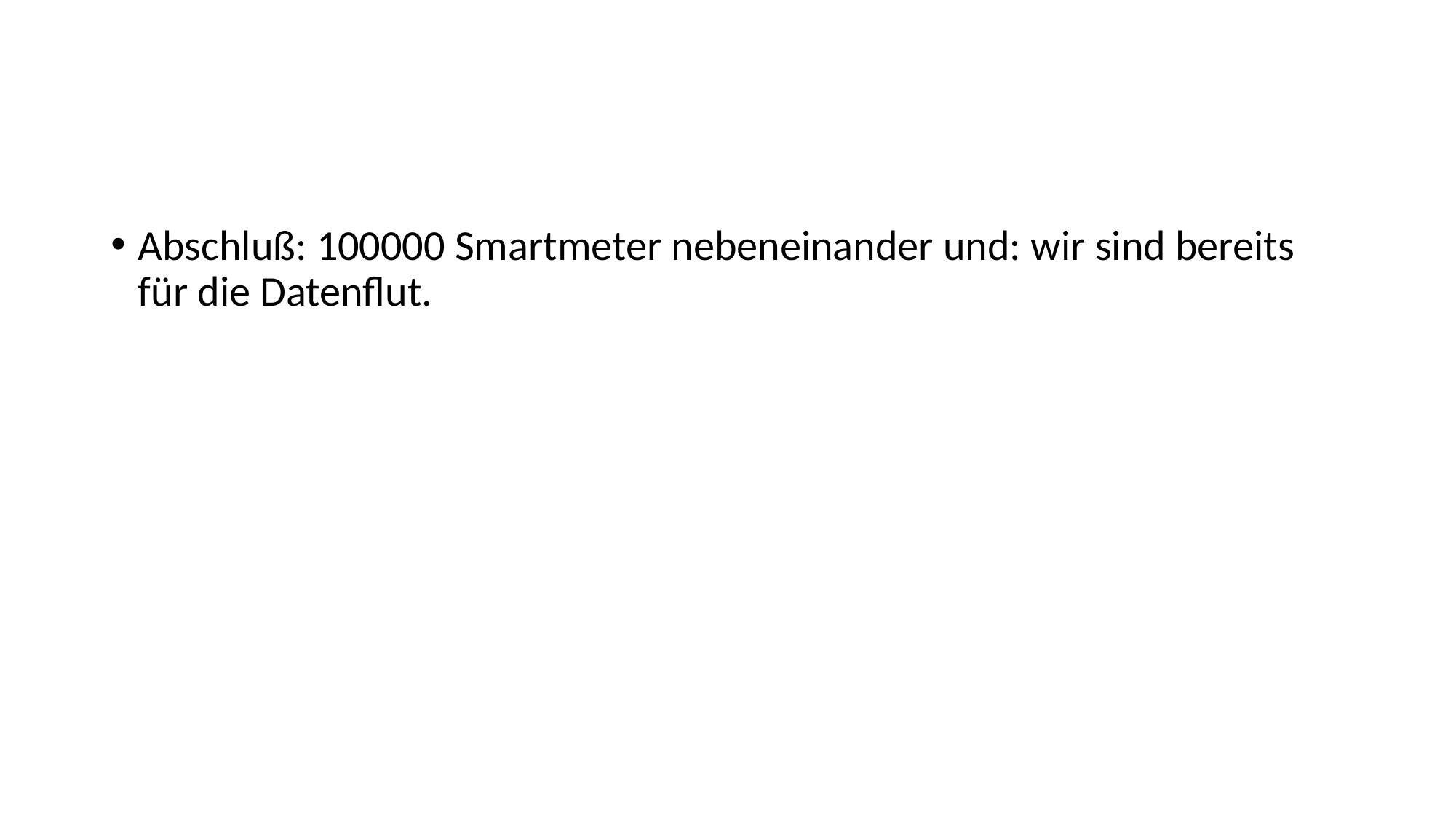

#
Abschluß: 100000 Smartmeter nebeneinander und: wir sind bereits für die Datenflut.